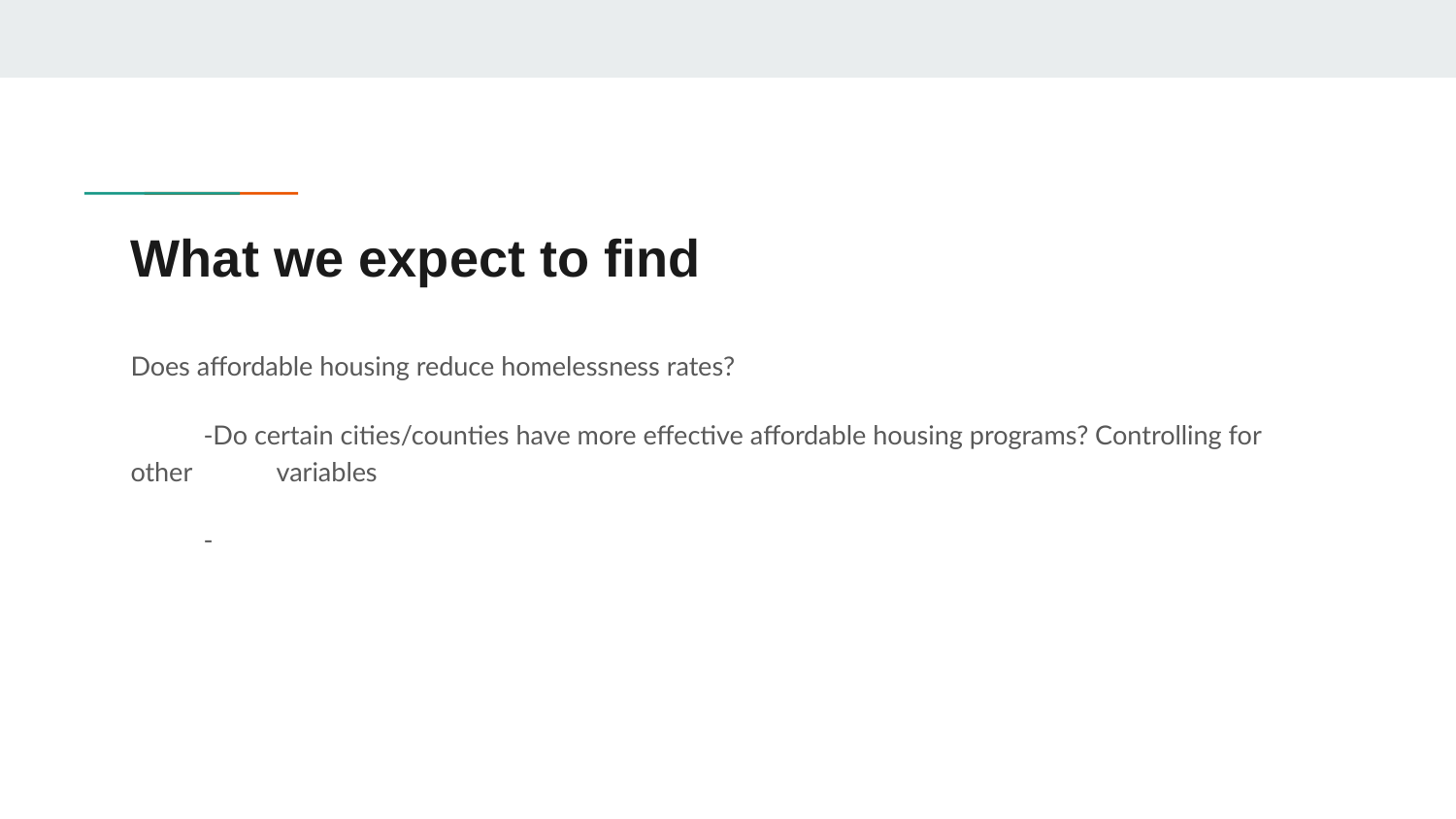

# What we expect to find
Does affordable housing reduce homelessness rates?
-Do certain cities/counties have more effective affordable housing programs? Controlling for other 	variables
-